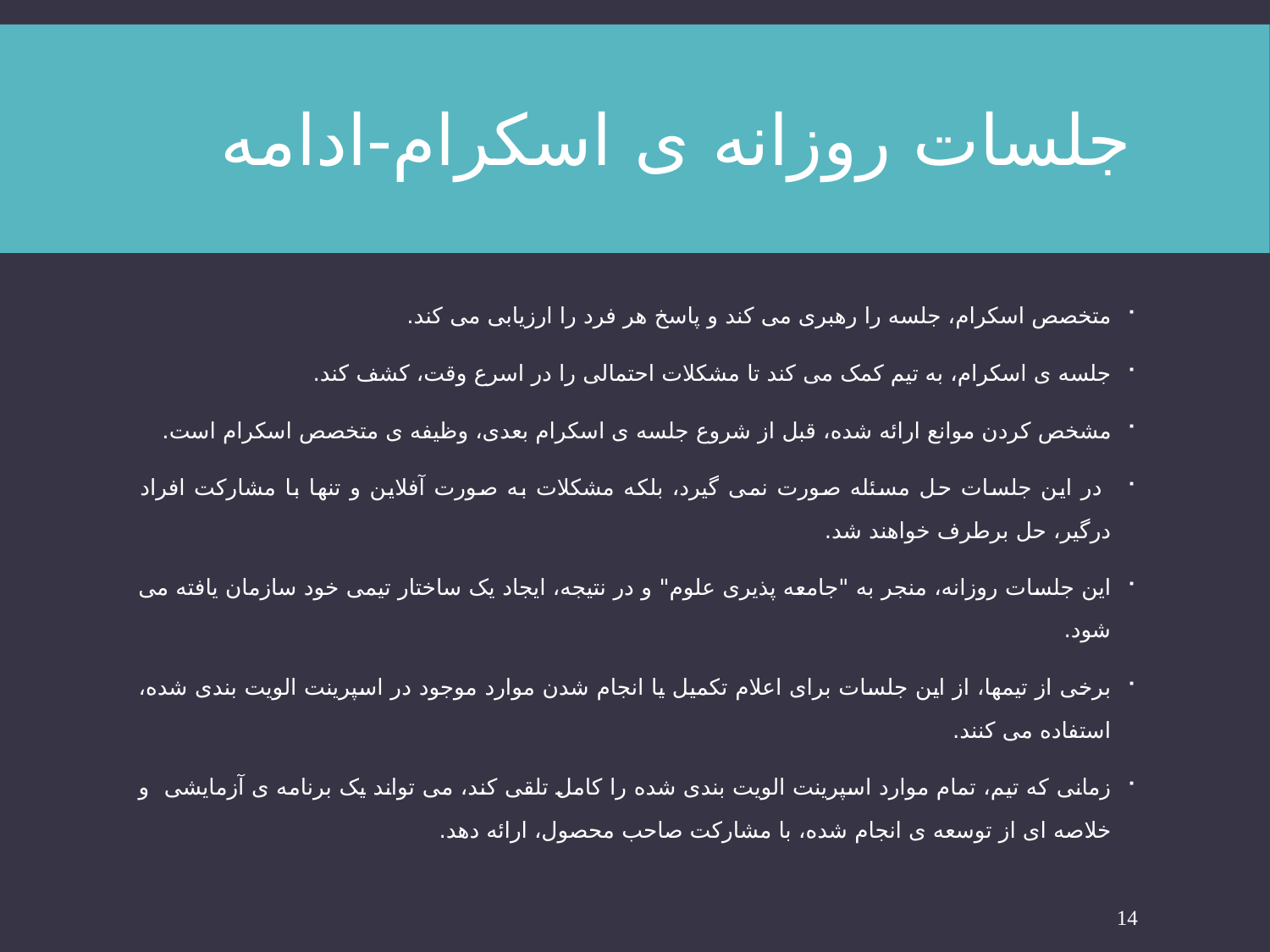

# جلسات روزانه ی اسکرام-ادامه
متخصص اسکرام، جلسه را رهبری می کند و پاسخ هر فرد را ارزیابی می کند.
جلسه ی اسکرام، به تیم کمک می کند تا مشکلات احتمالی را در اسرع وقت، کشف کند.
مشخص کردن موانع ارائه شده، قبل از شروع جلسه ی اسکرام بعدی، وظیفه ی متخصص اسکرام است.
 در این جلسات حل مسئله صورت نمی گیرد، بلکه مشکلات به صورت آفلاین و تنها با مشارکت افراد درگیر، حل برطرف خواهند شد.
این جلسات روزانه، منجر به "جامعه پذیری علوم" و در نتیجه، ایجاد یک ساختار تیمی خود سازمان یافته می شود.
برخی از تیمها، از این جلسات برای اعلام تکمیل یا انجام شدن موارد موجود در اسپرینت الویت بندی شده، استفاده می کنند.
زمانی که تیم، تمام موارد اسپرینت الویت بندی شده را کامل تلقی کند، می تواند یک برنامه ی آزمایشی  و خلاصه ای از توسعه ی انجام شده، با مشارکت صاحب محصول، ارائه دهد.
14